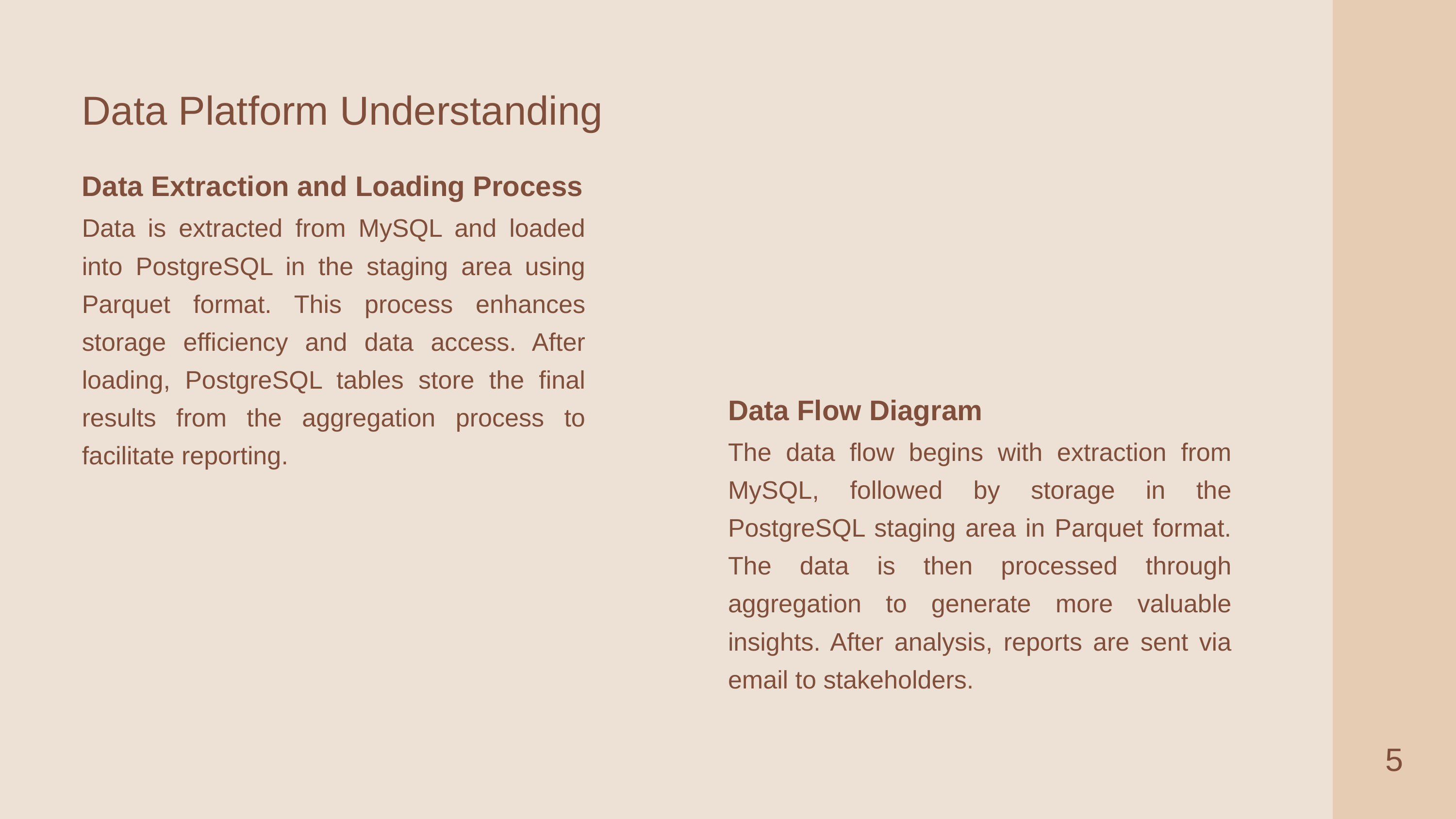

Data Platform Understanding
Data Extraction and Loading Process
Data is extracted from MySQL and loaded into PostgreSQL in the staging area using Parquet format. This process enhances storage efficiency and data access. After loading, PostgreSQL tables store the final results from the aggregation process to facilitate reporting.
Data Flow Diagram
The data flow begins with extraction from MySQL, followed by storage in the PostgreSQL staging area in Parquet format. The data is then processed through aggregation to generate more valuable insights. After analysis, reports are sent via email to stakeholders.
5